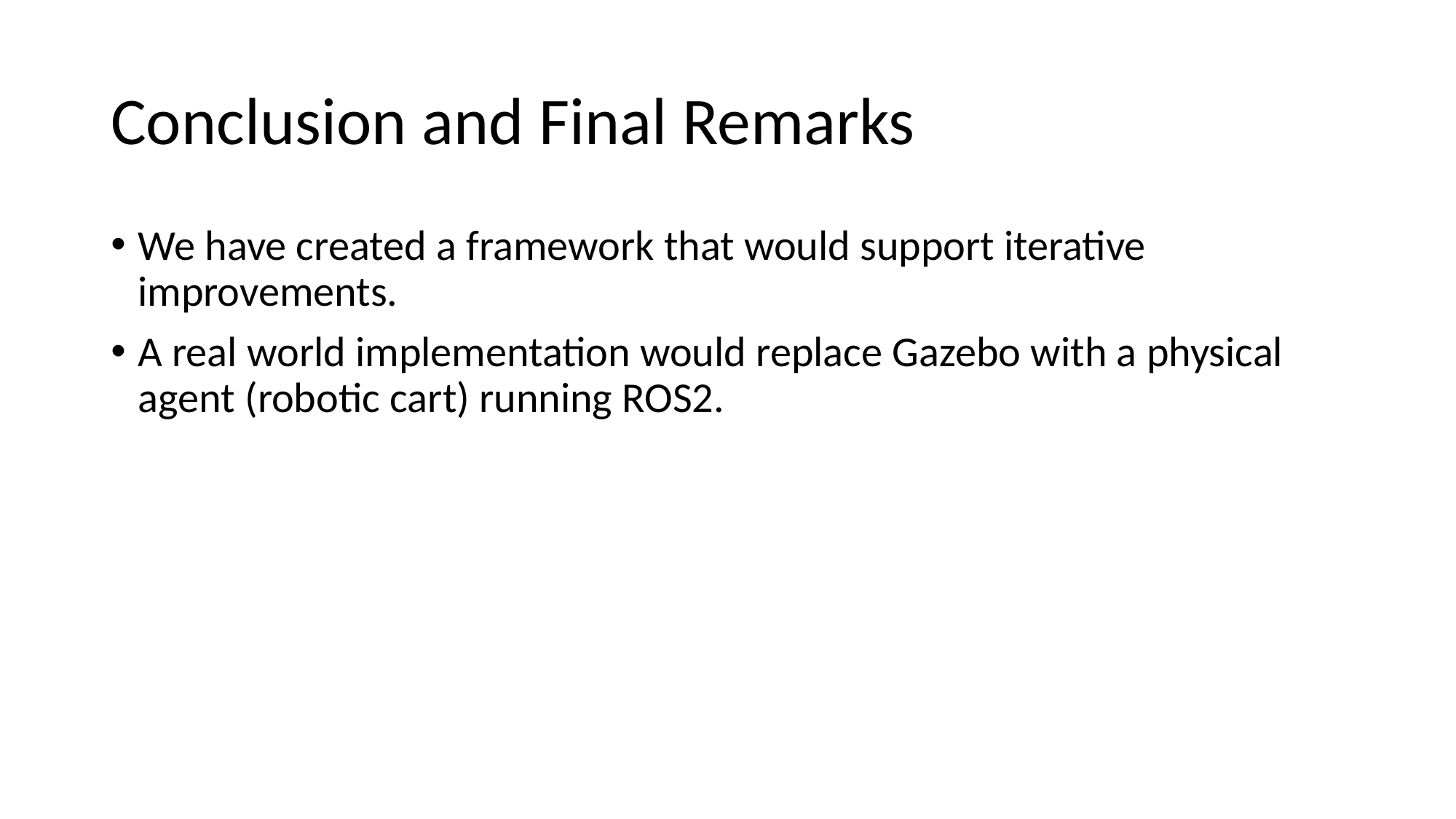

Conclusion and Final Remarks
We have created a framework that would support iterative improvements.
A real world implementation would replace Gazebo with a physical agent (robotic cart) running ROS2.